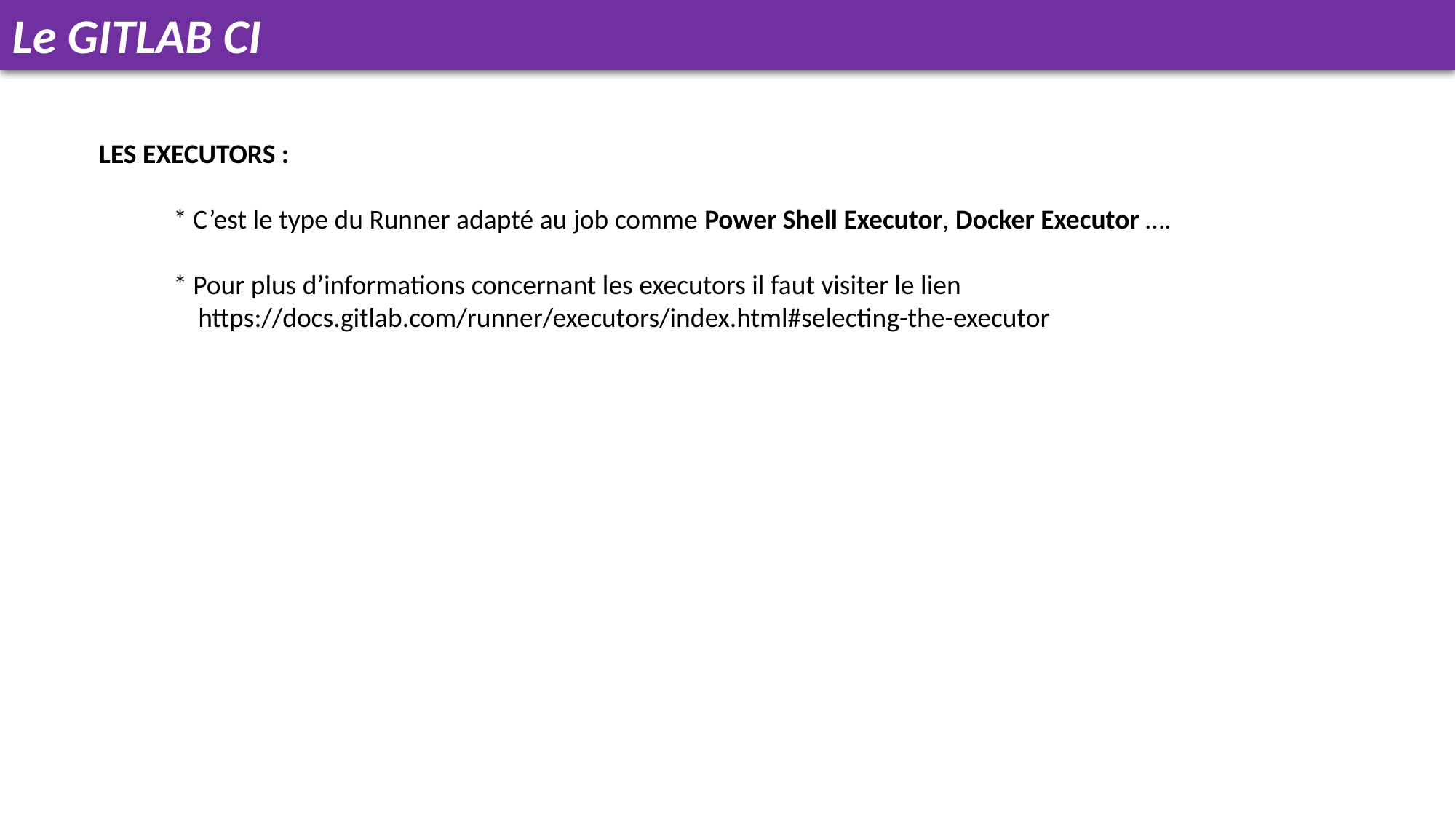

Le GITLAB CI
LES EXECUTORS :
            * C’est le type du Runner adapté au job comme Power Shell Executor, Docker Executor ….
            * Pour plus d’informations concernant les executors il faut visiter le lien
                https://docs.gitlab.com/runner/executors/index.html#selecting-the-executor